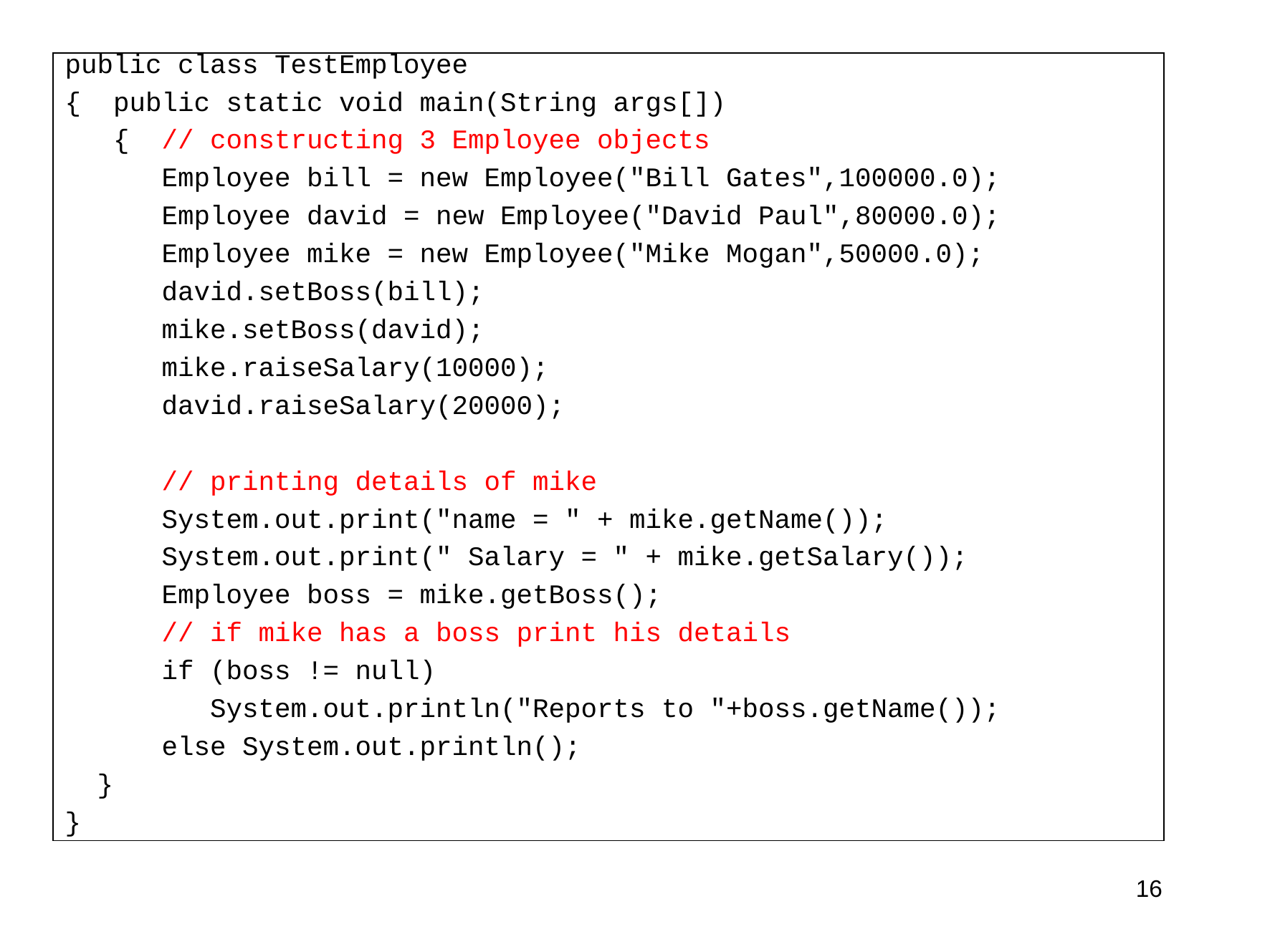

public class TestEmployee
{  public static void main(String args[])
   {  // constructing 3 Employee objects
      Employee bill = new Employee("Bill Gates",100000.0);
      Employee david = new Employee("David Paul",80000.0);
      Employee mike = new Employee("Mike Mogan",50000.0);
      david.setBoss(bill);
      mike.setBoss(david);
      mike.raiseSalary(10000);
      david.raiseSalary(20000);

      // printing details of mike
      System.out.print("name = " + mike.getName());
      System.out.print(" Salary = " + mike.getSalary());
      Employee boss = mike.getBoss();
      // if mike has a boss print his details
      if (boss != null)
         System.out.println("Reports to "+boss.getName());
      else System.out.println();
  }
}
16